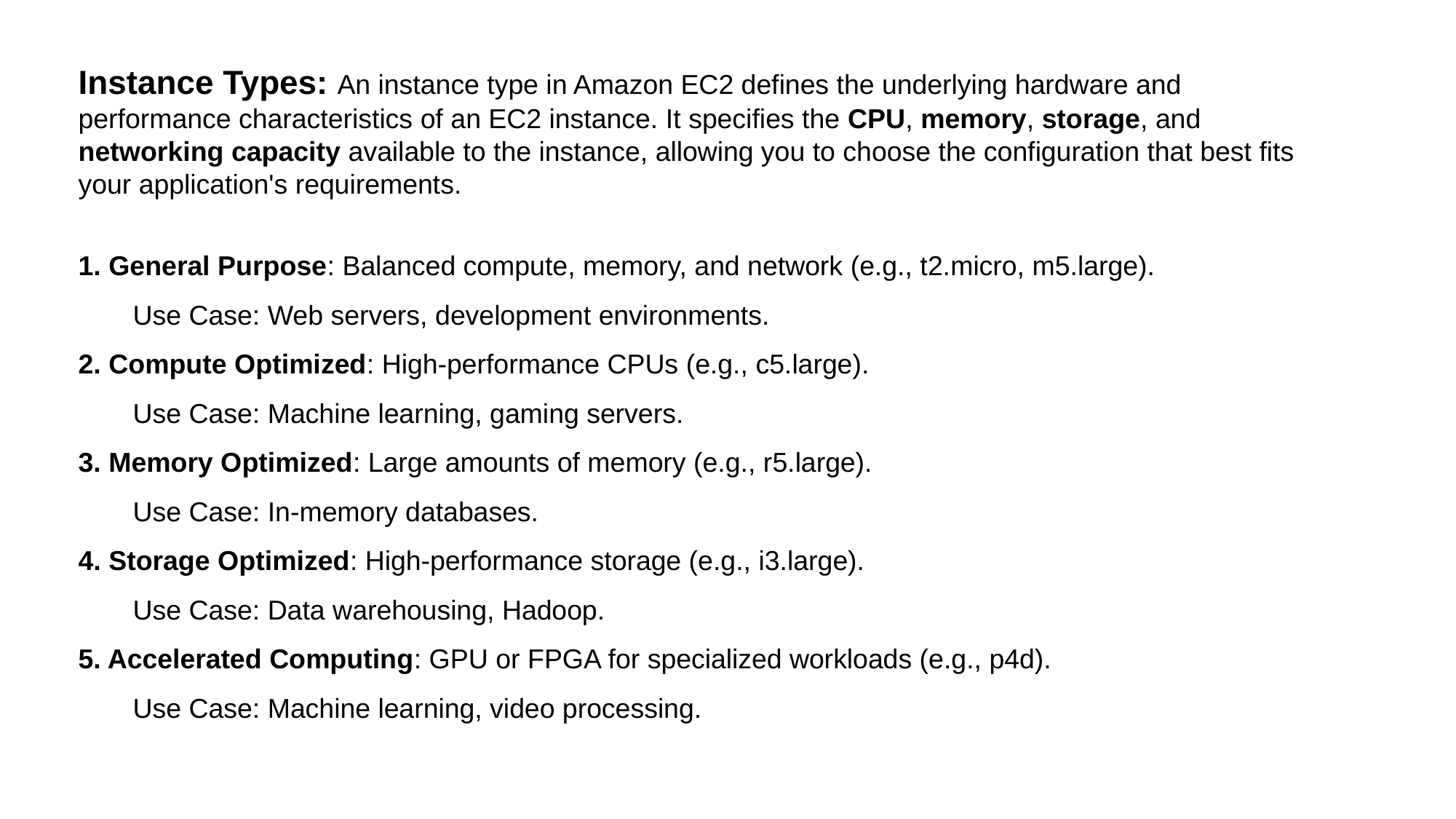

Instance Types: An instance type in Amazon EC2 defines the underlying hardware and performance characteristics of an EC2 instance. It specifies the CPU, memory, storage, and networking capacity available to the instance, allowing you to choose the configuration that best fits your application's requirements.

1. General Purpose: Balanced compute, memory, and network (e.g., t2.micro, m5.large).
Use Case: Web servers, development environments.
2. Compute Optimized: High-performance CPUs (e.g., c5.large).
Use Case: Machine learning, gaming servers.
3. Memory Optimized: Large amounts of memory (e.g., r5.large).
Use Case: In-memory databases.
4. Storage Optimized: High-performance storage (e.g., i3.large).
Use Case: Data warehousing, Hadoop.
5. Accelerated Computing: GPU or FPGA for specialized workloads (e.g., p4d).
Use Case: Machine learning, video processing.